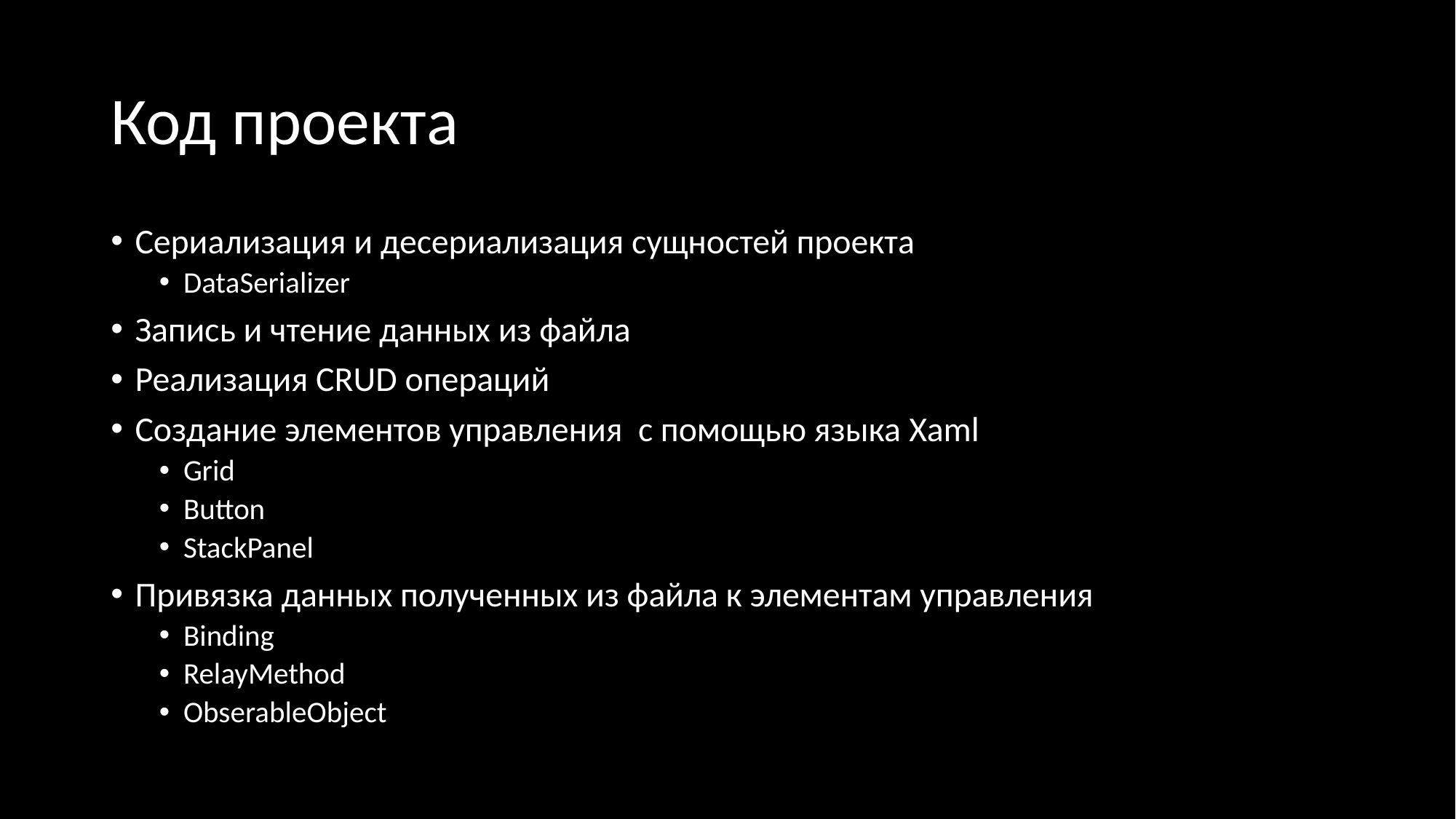

# Код проекта
Сериализация и десериализация сущностей проекта
DataSerializer
Запись и чтение данных из файла
Реализация CRUD операций
Создание элементов управления  с помощью языка Xaml
Grid
Button
StackPanel
Привязка данных полученных из файла к элементам управления
Binding
RelayMethod
ObserableObject